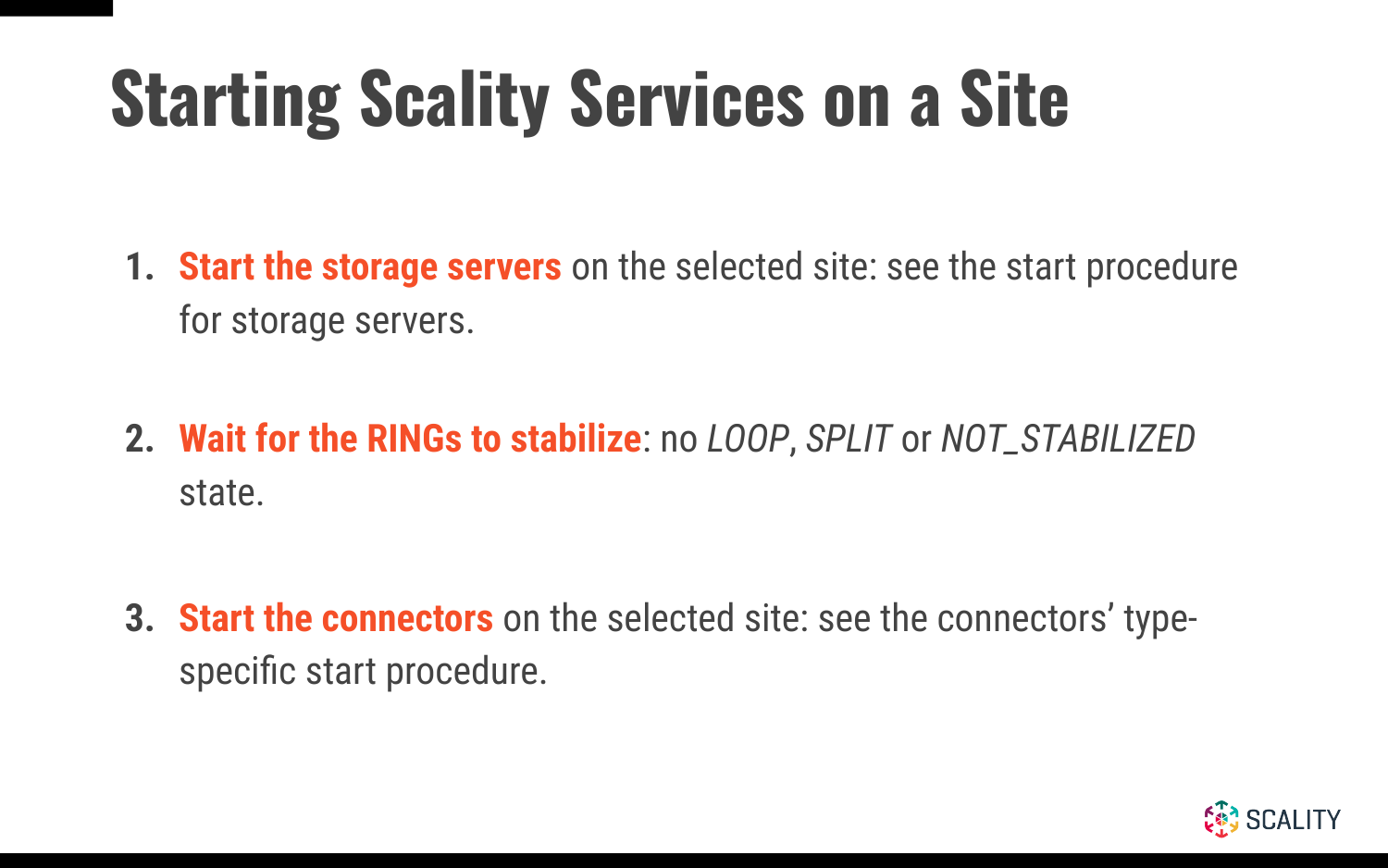

# Starting Scality Services on a Site
Start the storage servers on the selected site: see the start procedure for storage servers.
Wait for the RINGs to stabilize: no LOOP, SPLIT or NOT_STABILIZED state.
Start the connectors on the selected site: see the connectors’ type-specific start procedure.